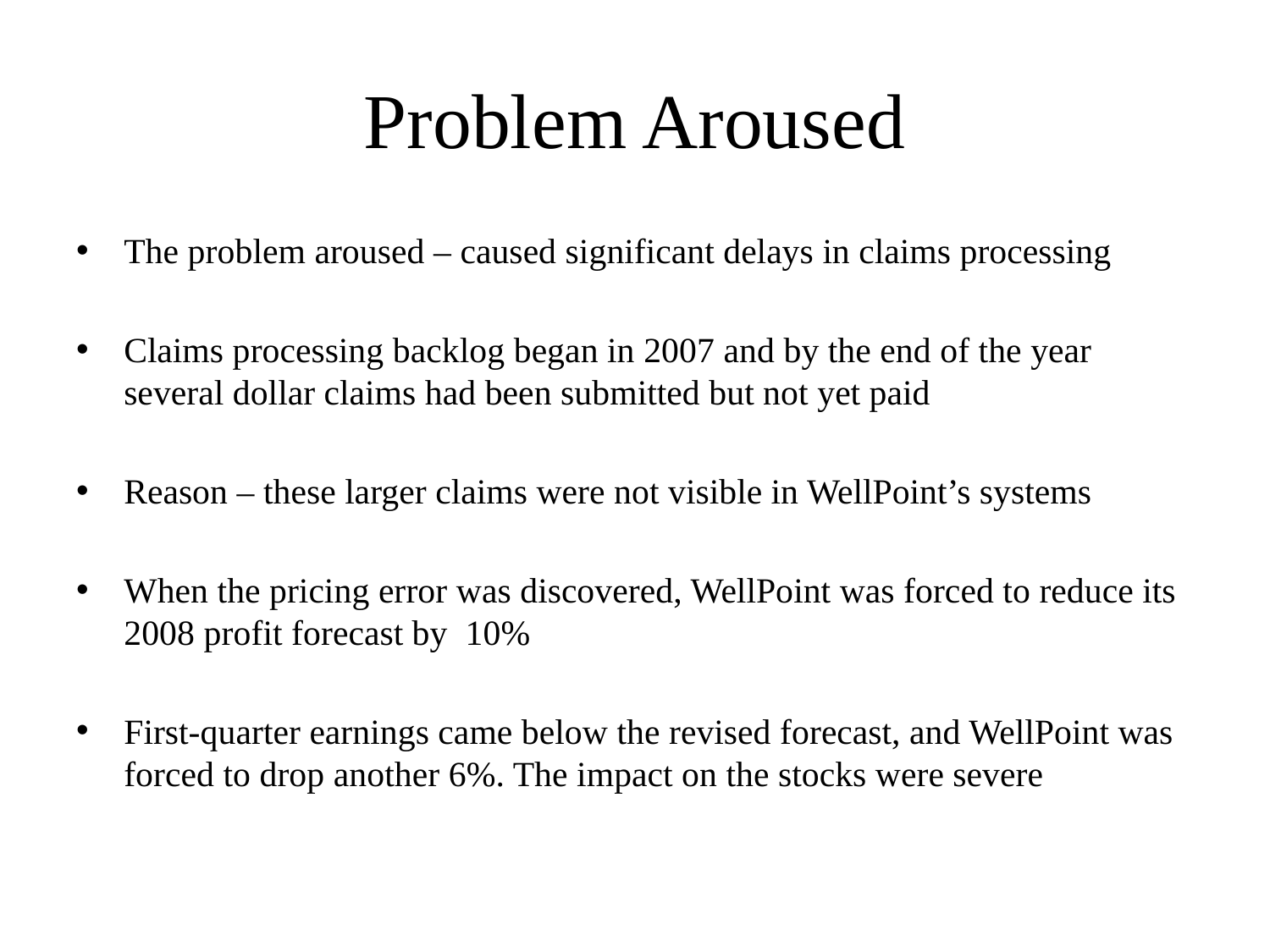

# Problem Aroused
The problem aroused – caused significant delays in claims processing

Claims processing backlog began in 2007 and by the end of the year several dollar claims had been submitted but not yet paid

Reason – these larger claims were not visible in WellPoint’s systems

When the pricing error was discovered, WellPoint was forced to reduce its 2008 profit forecast by  10%

First-quarter earnings came below the revised forecast, and WellPoint was forced to drop another 6%. The impact on the stocks were severe